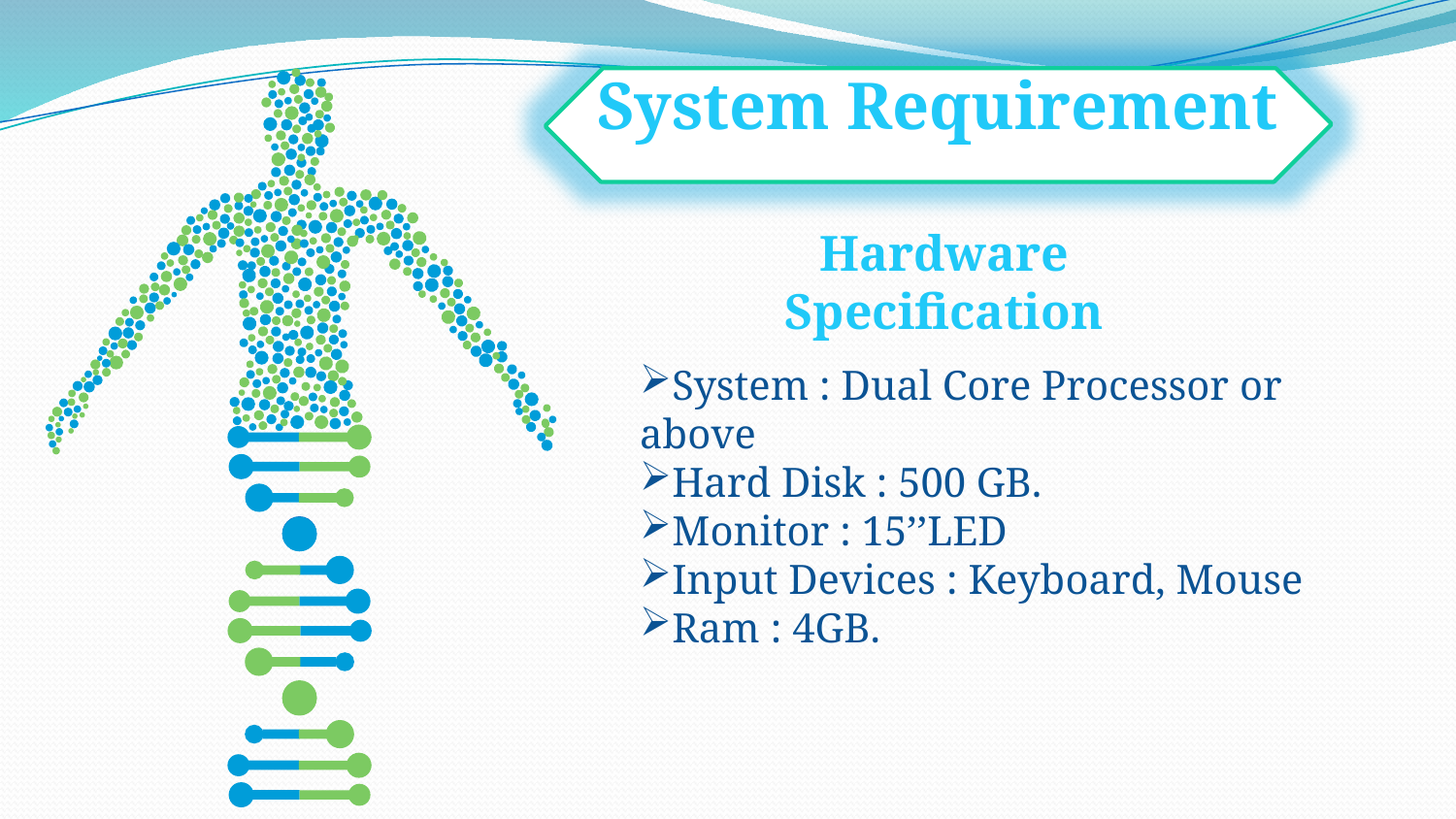

System Requirement

Hardware Specification
System : Dual Core Processor or above
Hard Disk : 500 GB.
Monitor : 15’’LED
Input Devices : Keyboard, Mouse
Ram : 4GB.